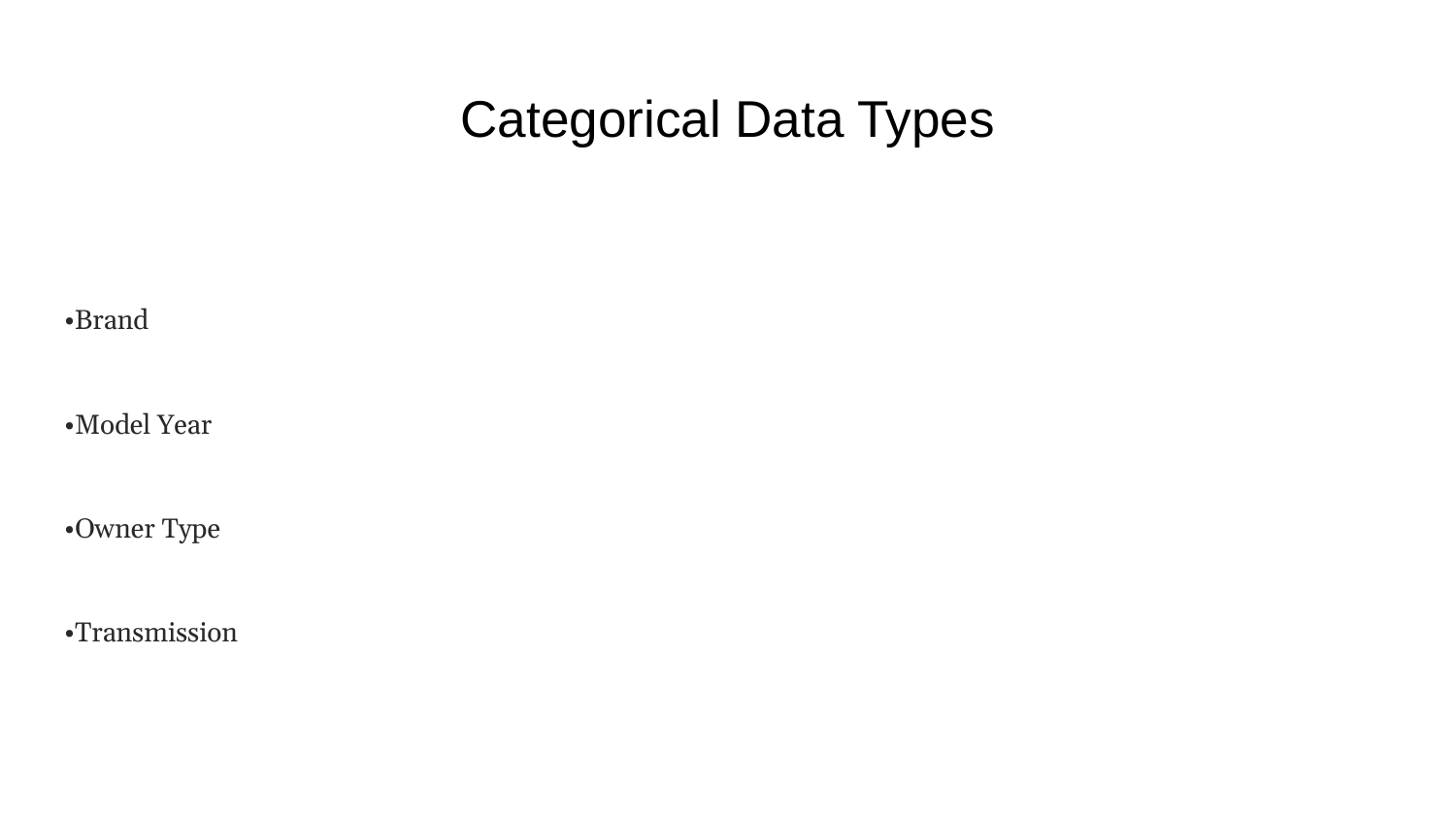

# Categorical Data Types

•Brand
•Model Year
•Owner Type
•Transmission